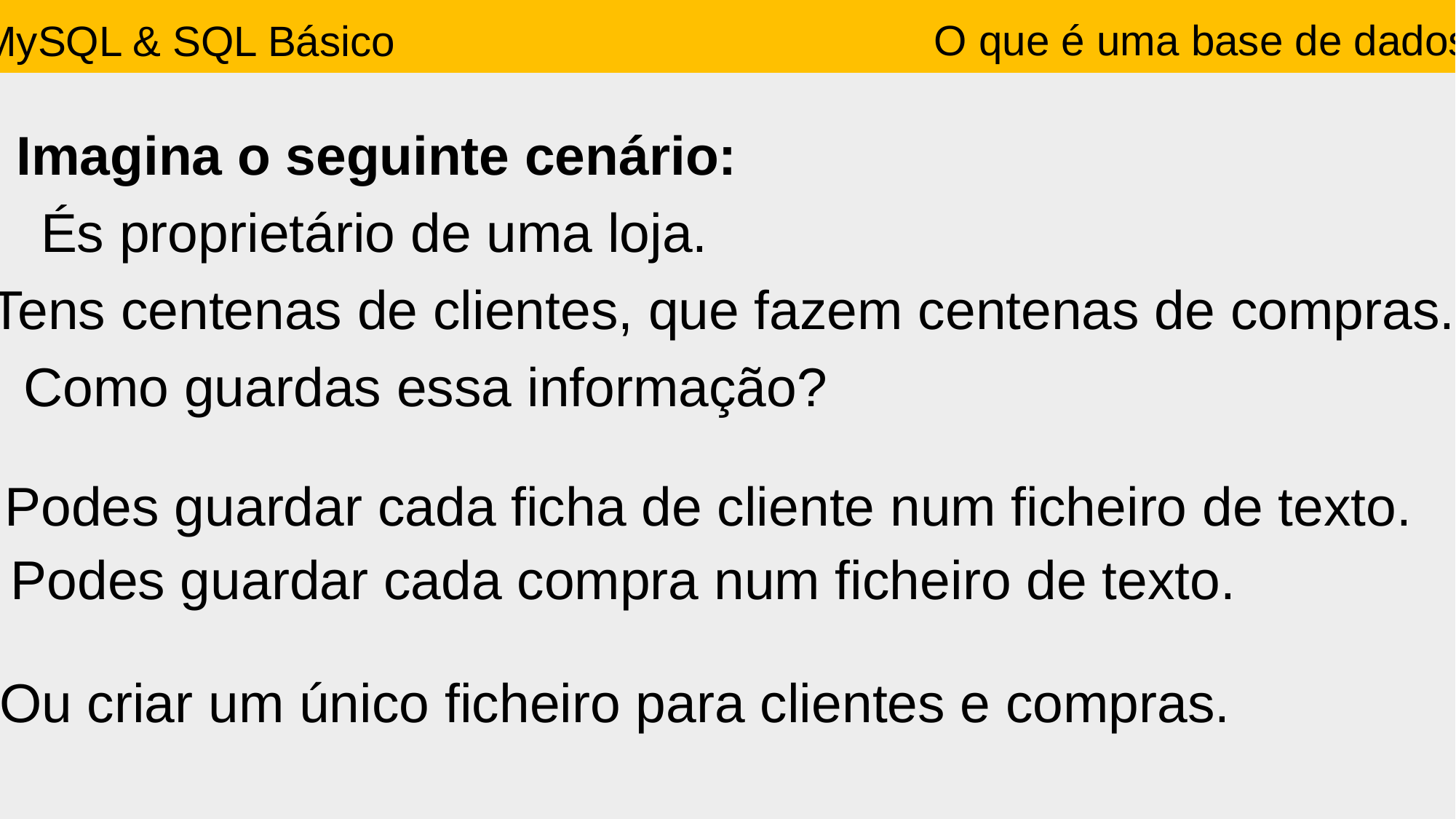

O que é uma base de dados
MySQL & SQL Básico
Imagina o seguinte cenário:
És proprietário de uma loja.
Tens centenas de clientes, que fazem centenas de compras.
Como guardas essa informação?
Podes guardar cada ficha de cliente num ficheiro de texto.
Podes guardar cada compra num ficheiro de texto.
Ou criar um único ficheiro para clientes e compras.